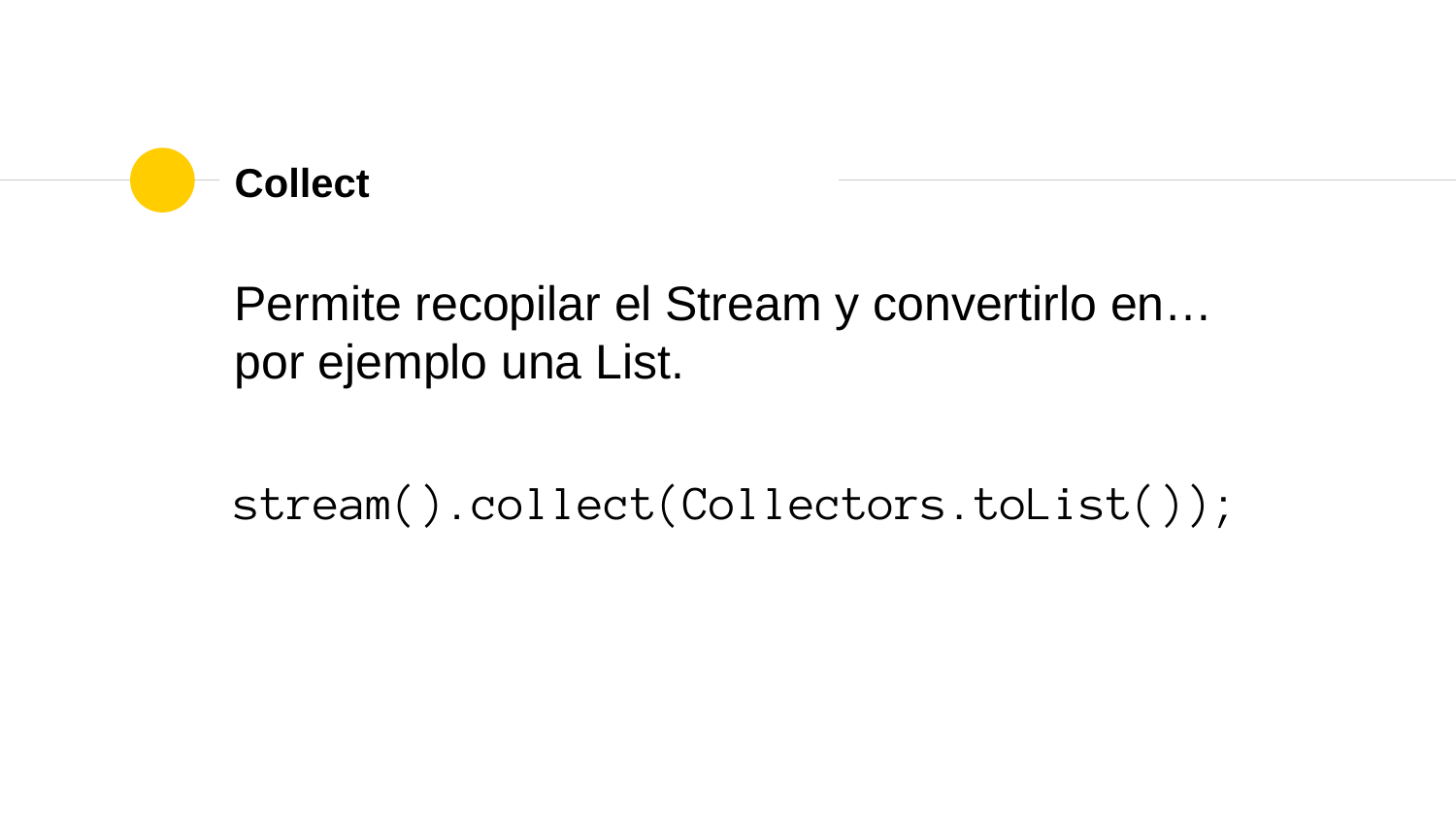

# Collect
Permite recopilar el Stream y convertirlo en… por ejemplo una List.

stream().collect(Collectors.toList());